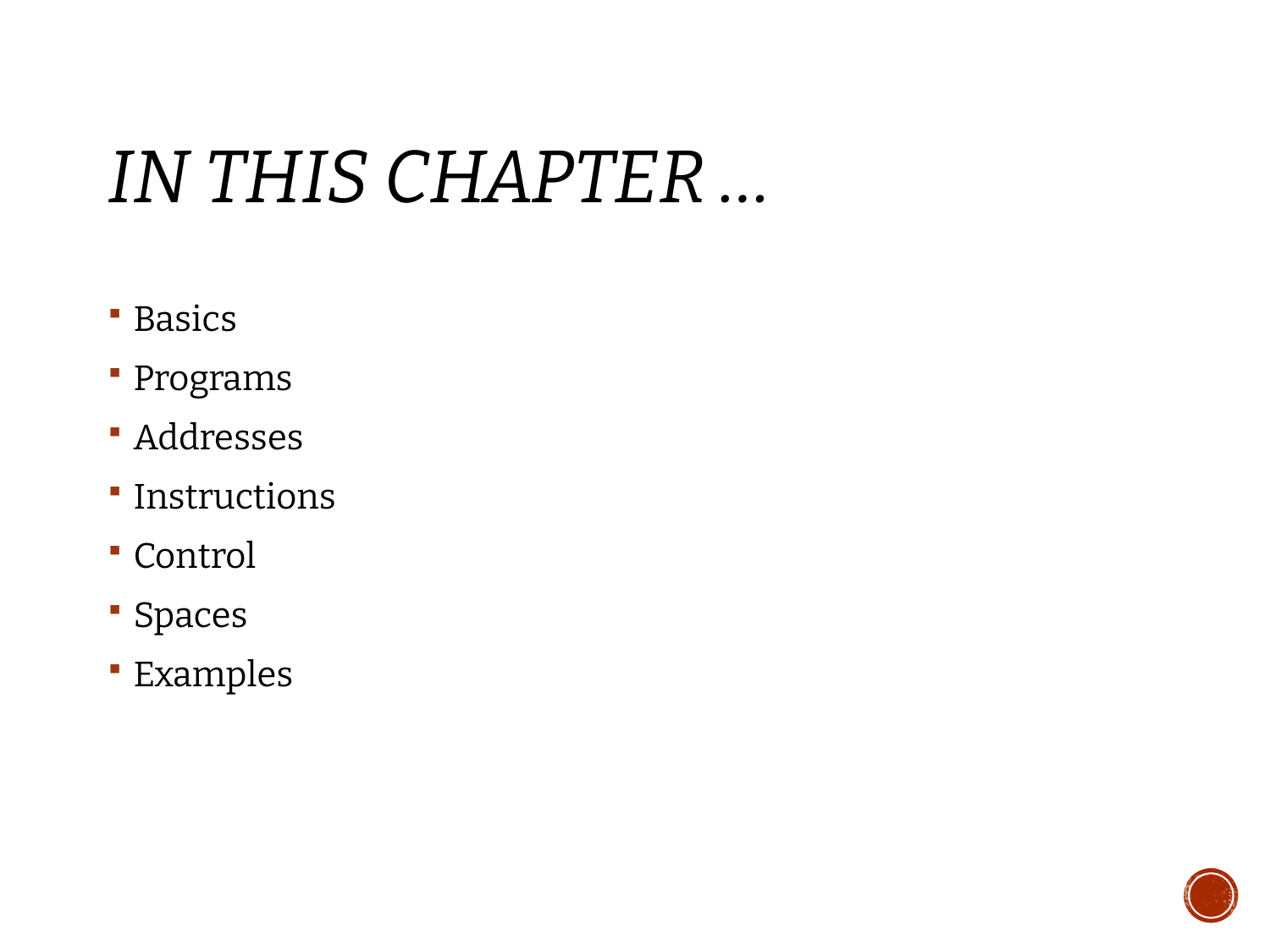

# In this chapter …
Basics
Programs
Addresses
Instructions
Control
Spaces
Examples